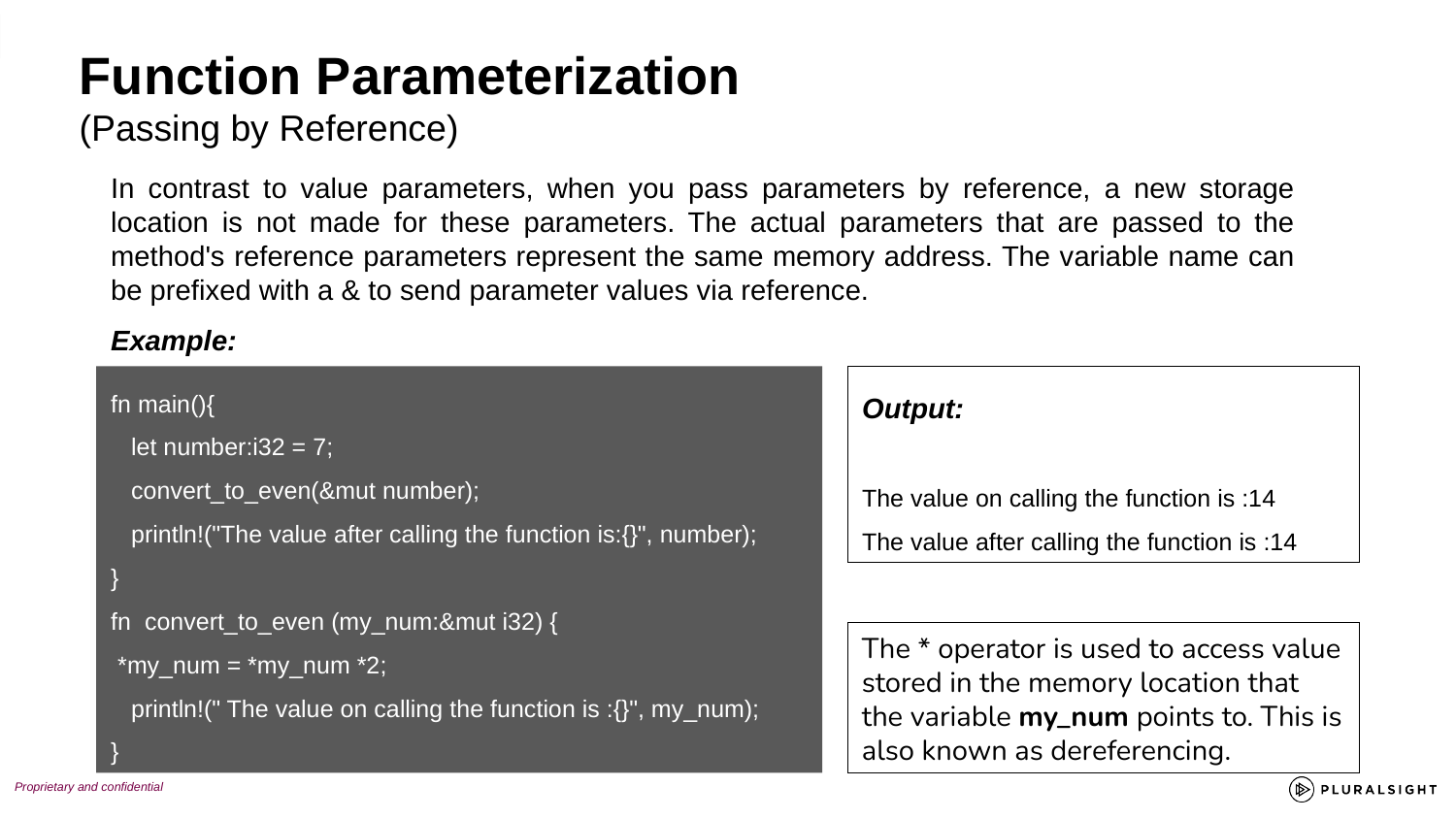

Function Parameterization
(Passing by Reference)
In contrast to value parameters, when you pass parameters by reference, a new storage location is not made for these parameters. The actual parameters that are passed to the method's reference parameters represent the same memory address. The variable name can be prefixed with a & to send parameter values via reference.

Example:
fn main(){
   let number:i32 = 7;
   convert_to_even(&mut number);
   println!("The value after calling the function is:{}", number);
}
fn  convert_to_even (my_num:&mut i32) {
 *my_num = *my_num *2;
   println!(" The value on calling the function is :{}", my_num);
}
Output:

The value on calling the function is :14
The value after calling the function is :14
The * operator is used to access value stored in the memory location that the variable my_num points to. This is also known as dereferencing.